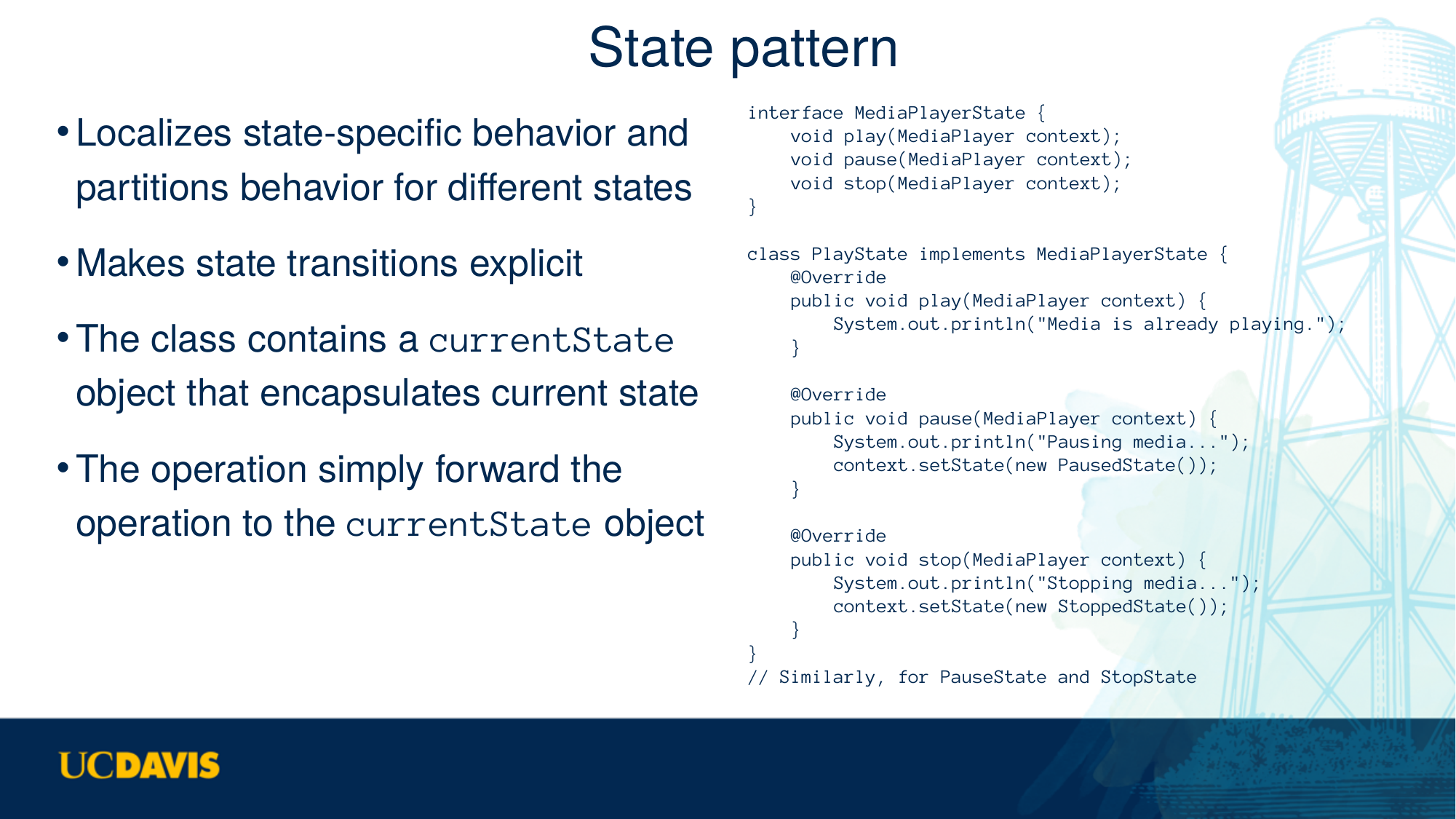

# State pattern
Localizes state-specific behavior and partitions behavior for different states
Makes state transitions explicit
The class contains a currentState object that encapsulates current state
The operation simply forward the operation to the currentState object

interface MediaPlayerState {
    void play(MediaPlayer context);
    void pause(MediaPlayer context);
    void stop(MediaPlayer context);
}

class PlayState implements MediaPlayerState {
    @Override
    public void play(MediaPlayer context) {
        System.out.println("Media is already playing.");
    }

    @Override
    public void pause(MediaPlayer context) {
        System.out.println("Pausing media...");
        context.setState(new PausedState());
    }

    @Override
    public void stop(MediaPlayer context) {
        System.out.println("Stopping media...");
        context.setState(new StoppedState());
    }
}
// Similarly, for PauseState and StopState